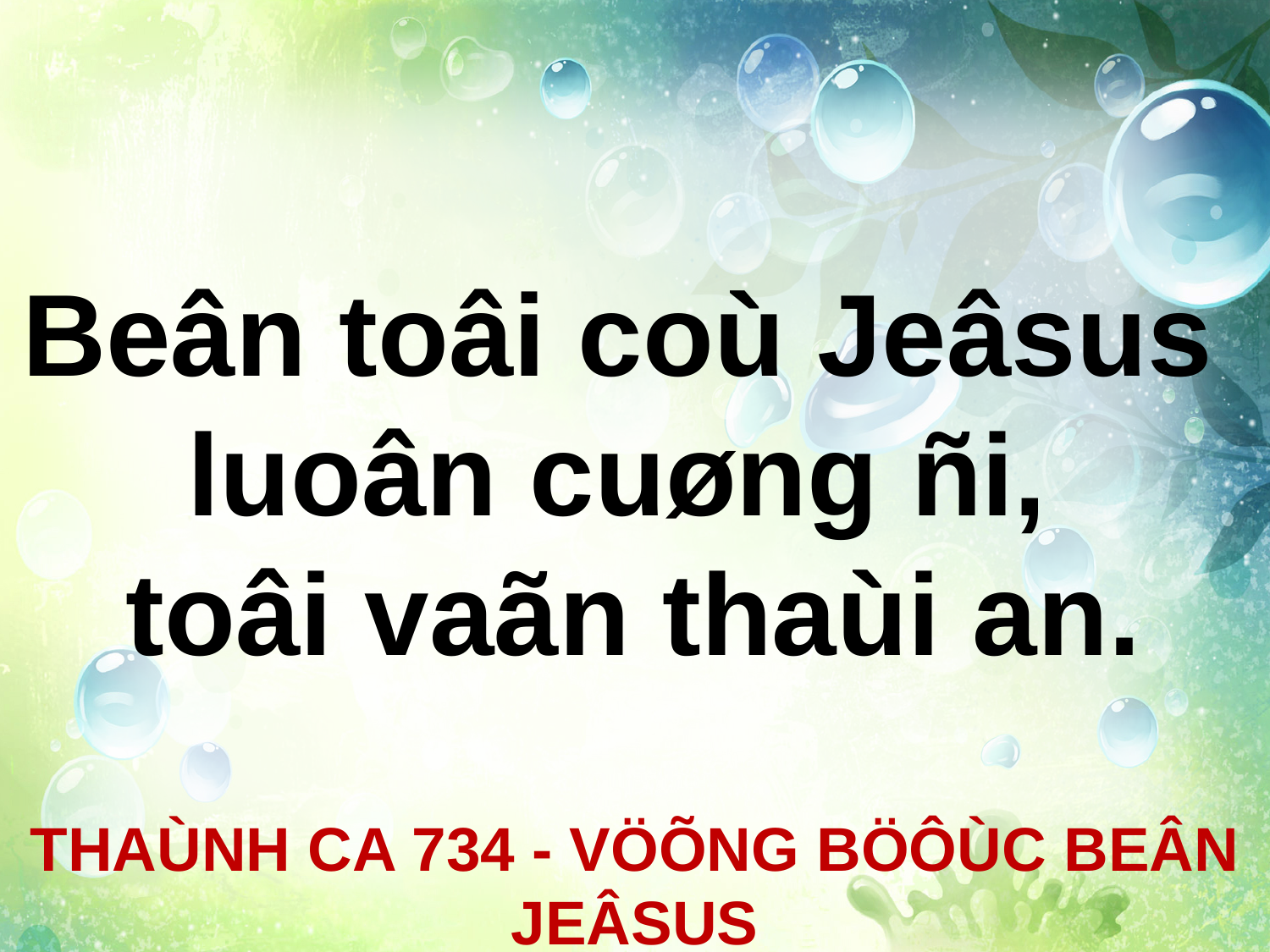

Beân toâi coù Jeâsus
luoân cuøng ñi,
toâi vaãn thaùi an.
THAÙNH CA 734 - VÖÕNG BÖÔÙC BEÂN JEÂSUS